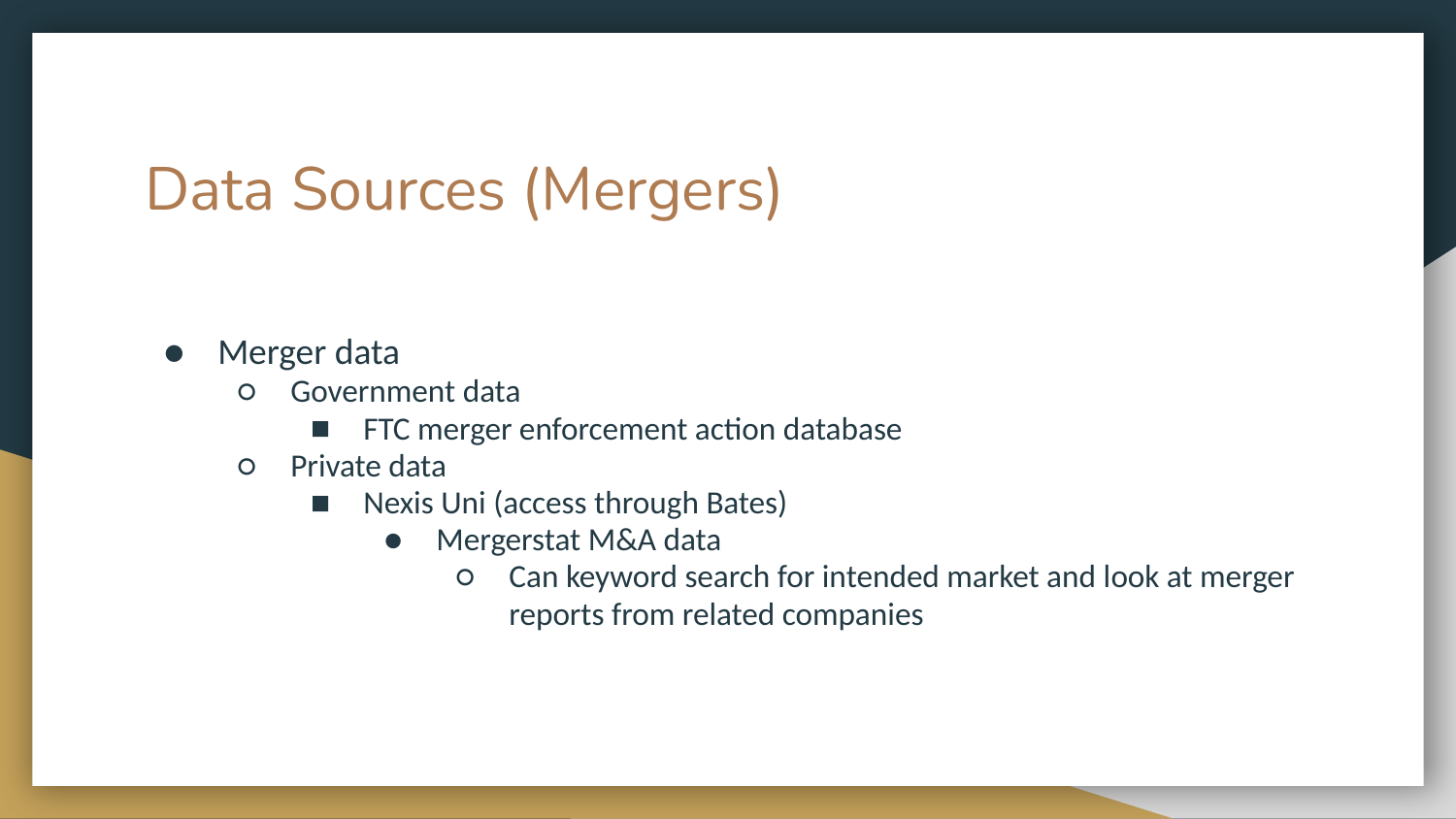

# Data Sources (Mergers)
Merger data
Government data
FTC merger enforcement action database
Private data
Nexis Uni (access through Bates)
Mergerstat M&A data
Can keyword search for intended market and look at merger reports from related companies